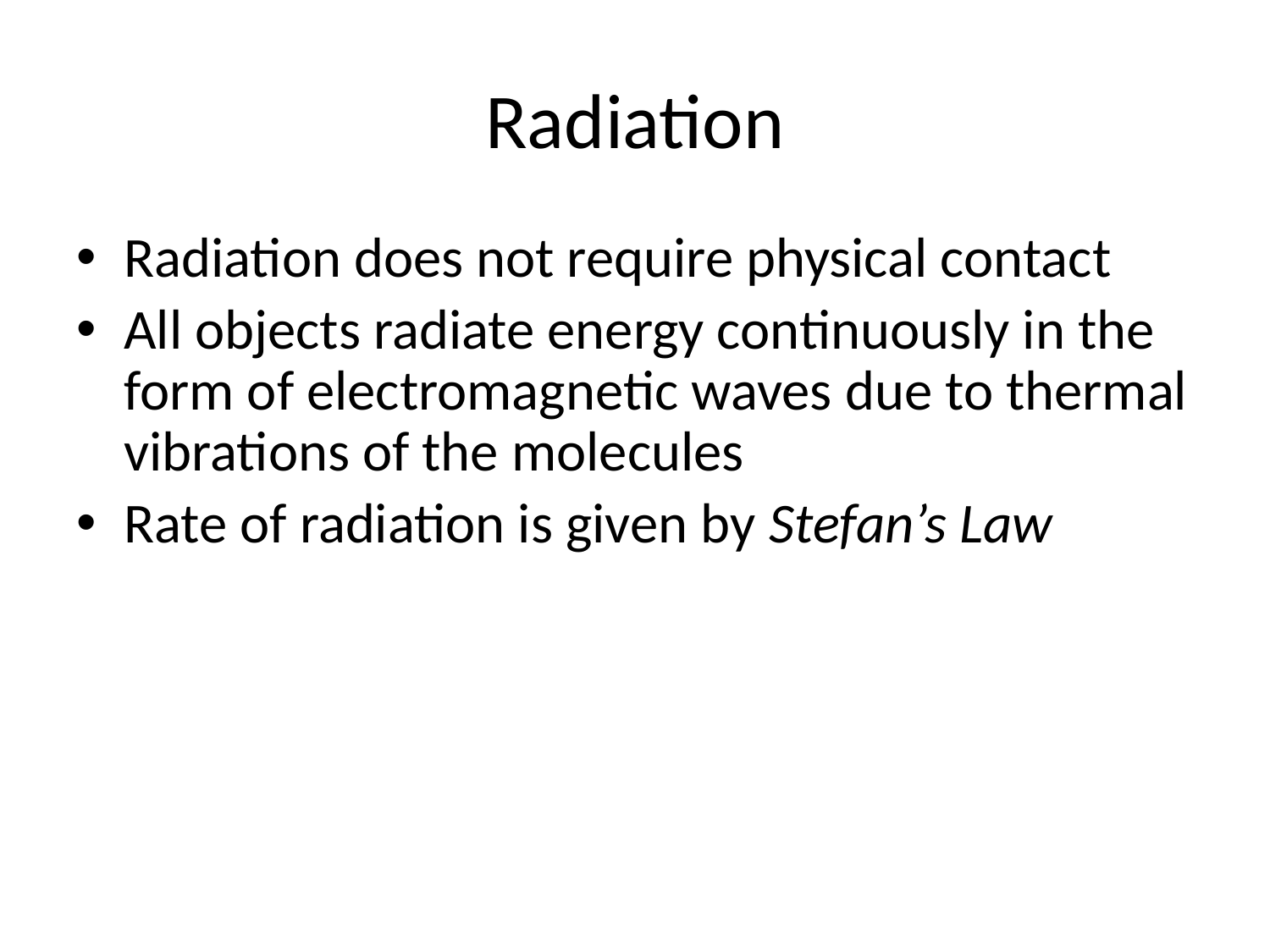

# Radiation
Radiation does not require physical contact
All objects radiate energy continuously in the form of electromagnetic waves due to thermal vibrations of the molecules
Rate of radiation is given by Stefan’s Law